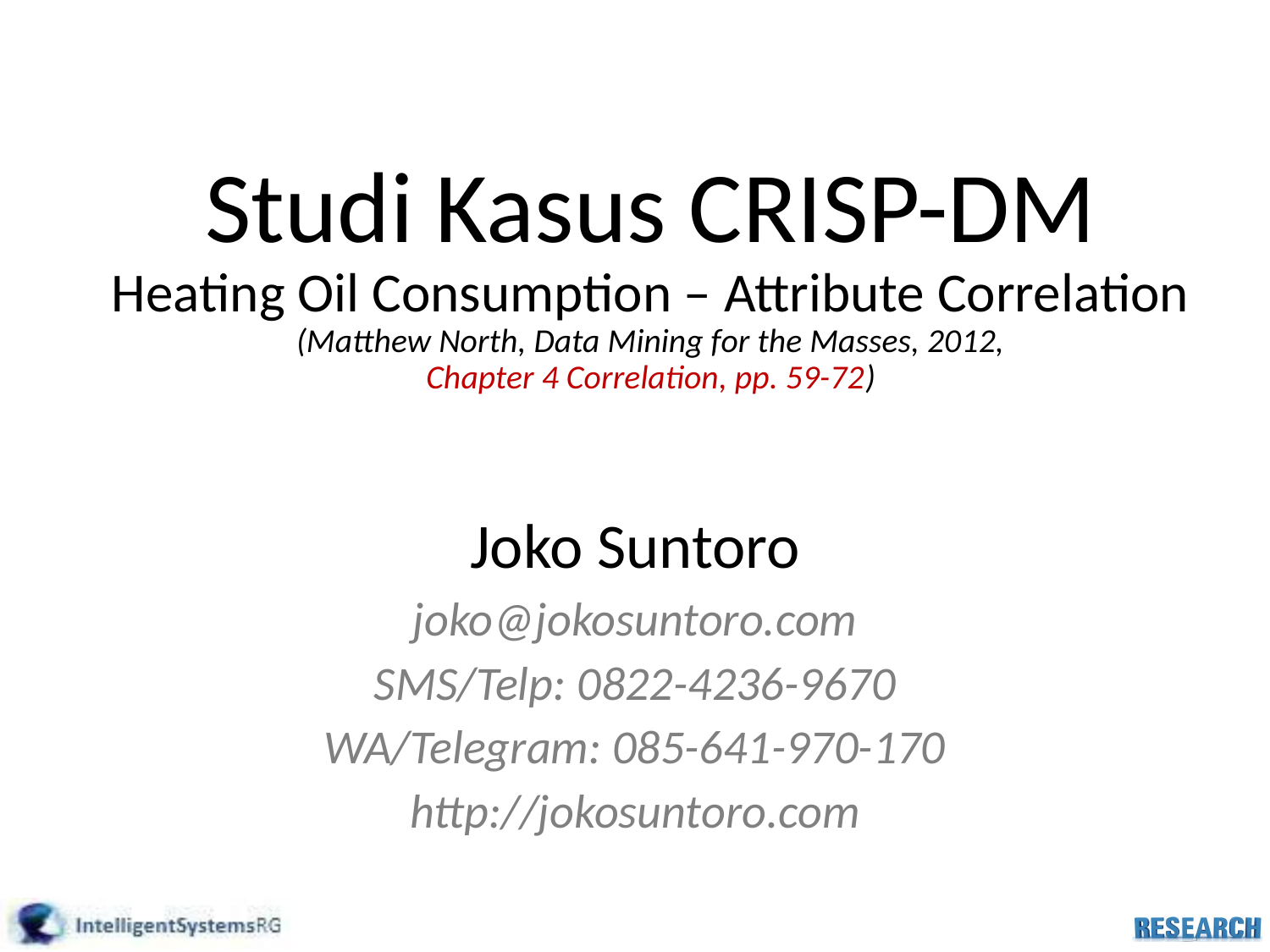

# Studi Kasus CRISP-DM Heating Oil Consumption – Attribute Correlation (Matthew North, Data Mining for the Masses, 2012, Chapter 4 Correlation, pp. 59-72)
Joko Suntoro
joko@jokosuntoro.com
SMS/Telp: 0822-4236-9670
WA/Telegram: 085-641-970-170
http://jokosuntoro.com